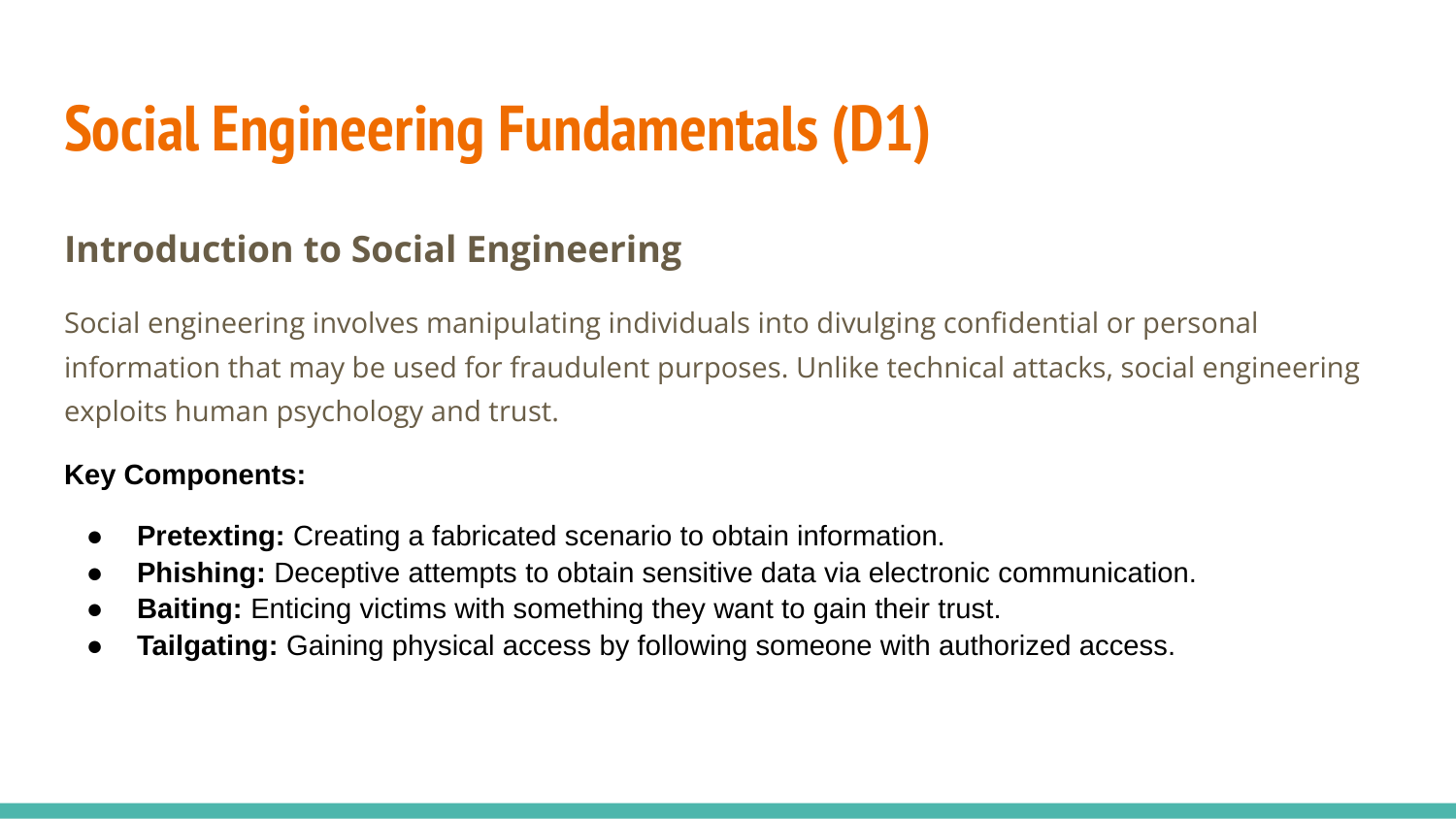

# Social Engineering Fundamentals (D1)
Introduction to Social Engineering
Social engineering involves manipulating individuals into divulging confidential or personal information that may be used for fraudulent purposes. Unlike technical attacks, social engineering exploits human psychology and trust.
Key Components:
Pretexting: Creating a fabricated scenario to obtain information.
Phishing: Deceptive attempts to obtain sensitive data via electronic communication.
Baiting: Enticing victims with something they want to gain their trust.
Tailgating: Gaining physical access by following someone with authorized access.